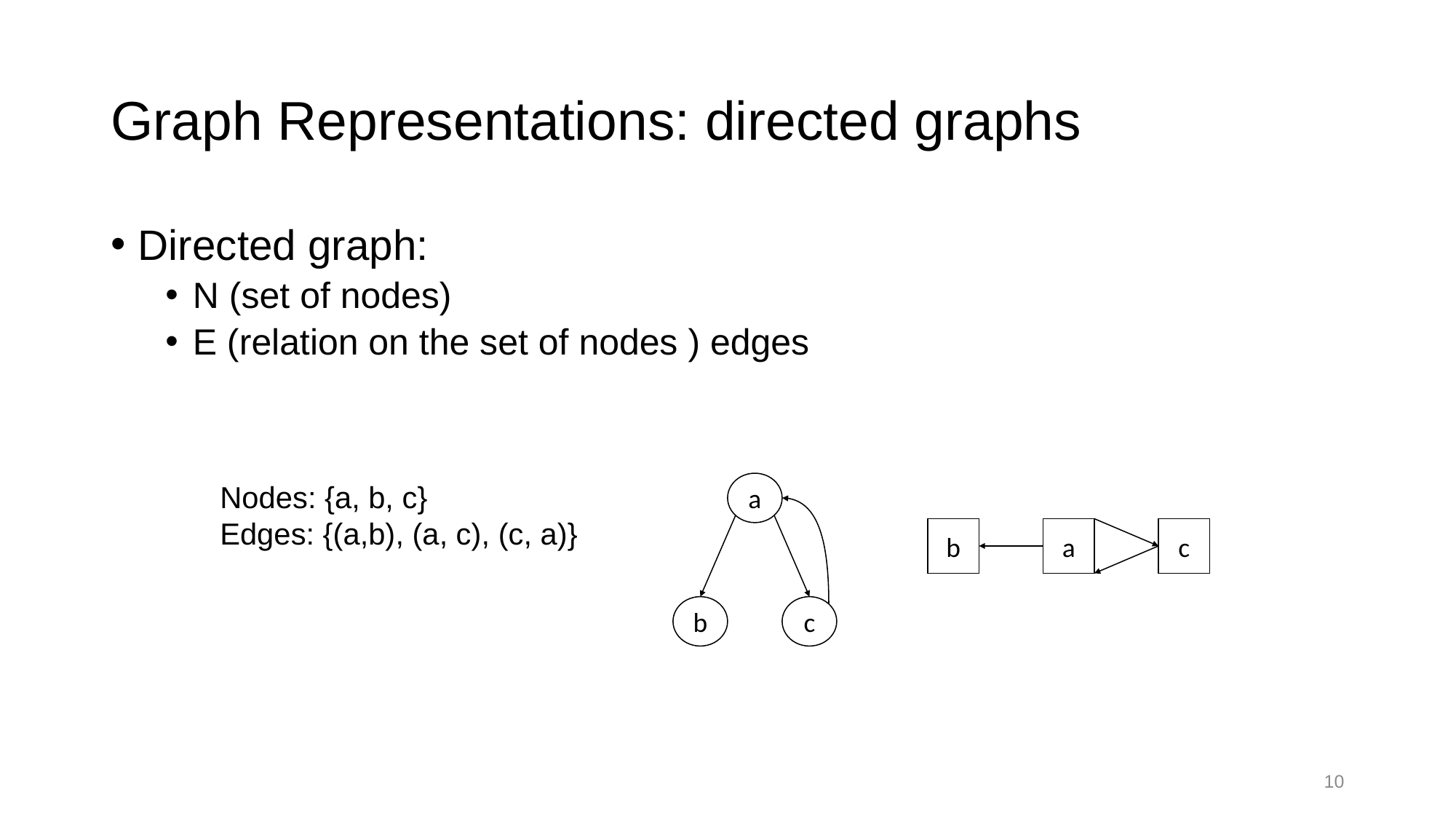

# Graph Representations: directed graphs
Directed graph:
N (set of nodes)
E (relation on the set of nodes ) edges

Nodes: {a, b, c}
Edges: {(a,b), (a, c), (c, a)}
a
b
c
b
a
c
10